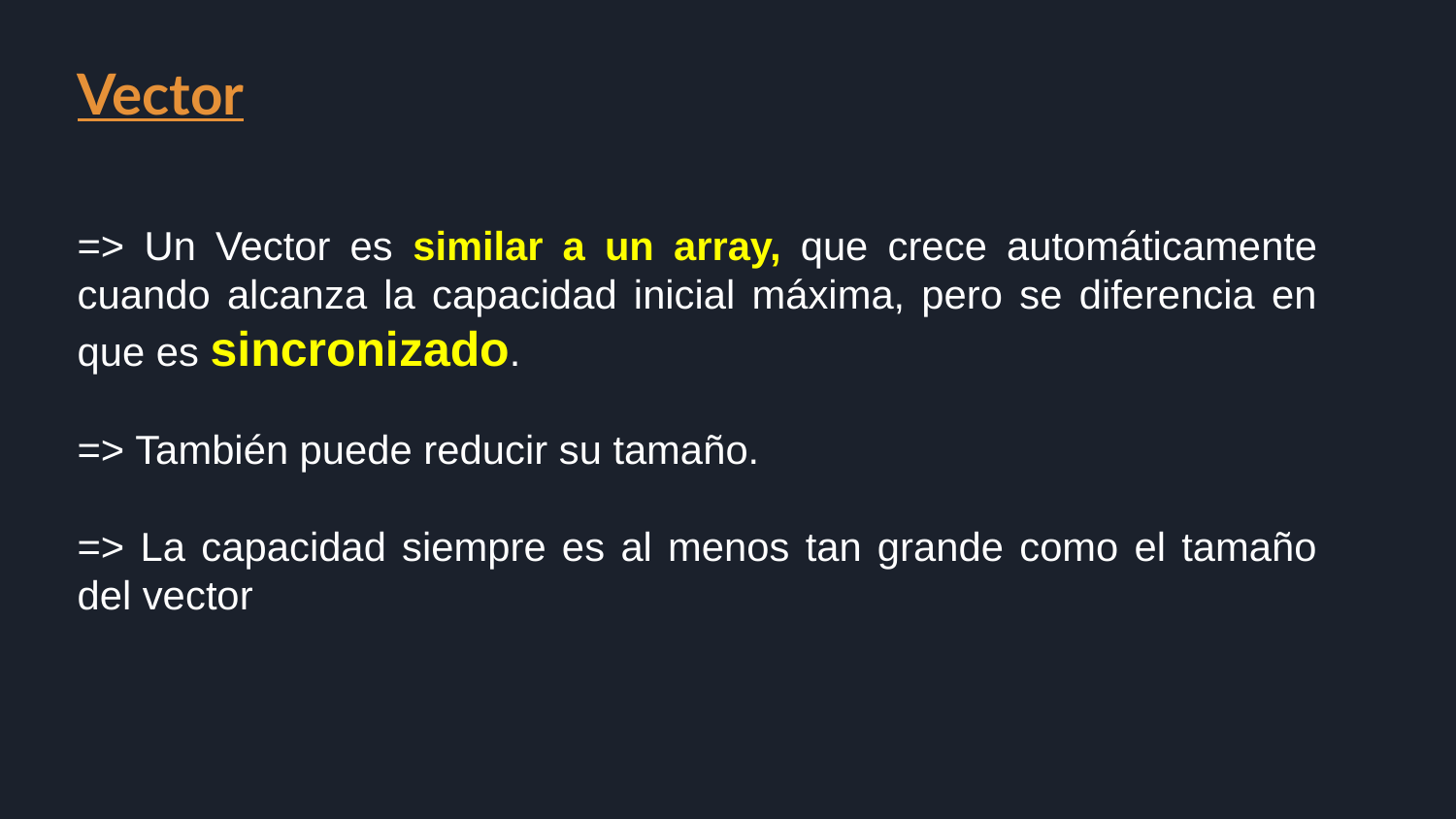

Vector
=> Un Vector es similar a un array, que crece automáticamente cuando alcanza la capacidad inicial máxima, pero se diferencia en que es sincronizado.

=> También puede reducir su tamaño.

=> La capacidad siempre es al menos tan grande como el tamaño del vector